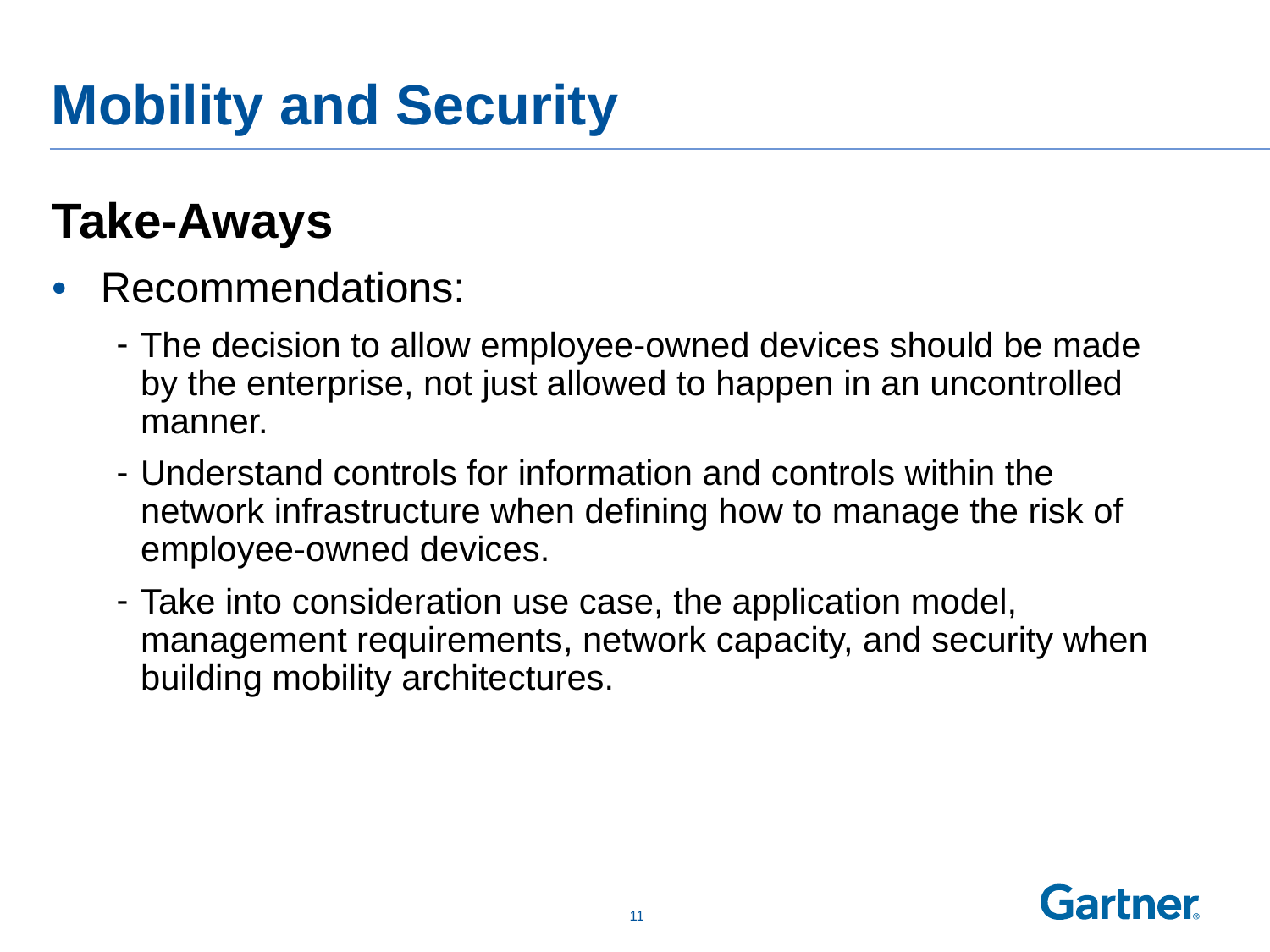

# Mobility and Security
Take-Aways
Recommendations:
The decision to allow employee-owned devices should be made by the enterprise, not just allowed to happen in an uncontrolled manner.
Understand controls for information and controls within the network infrastructure when defining how to manage the risk of employee-owned devices.
Take into consideration use case, the application model, management requirements, network capacity, and security when building mobility architectures.
 11